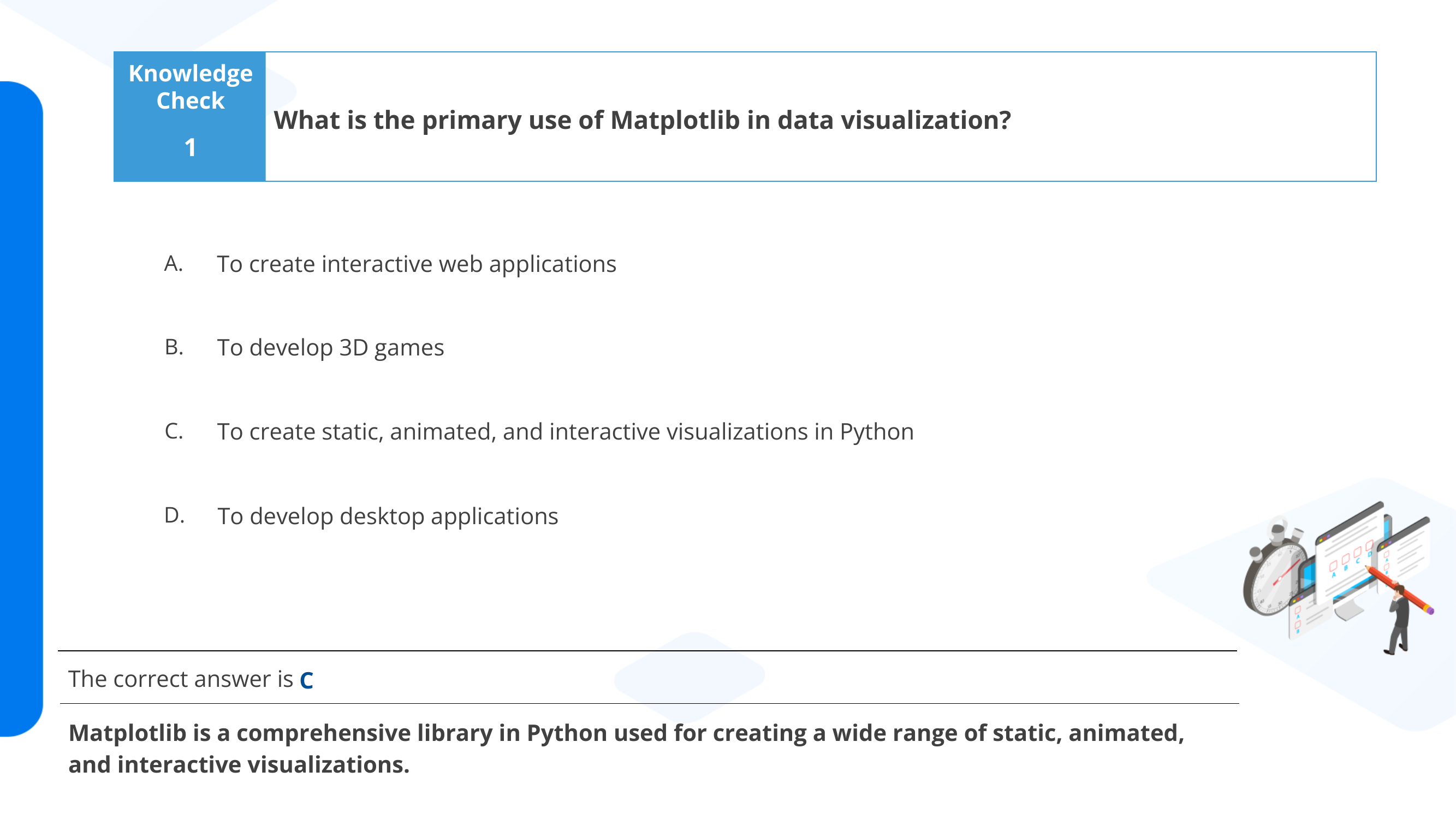

What is the primary use of Matplotlib in data visualization?
1
To create interactive web applications
To develop 3D games
To create static, animated, and interactive visualizations in Python
To develop desktop applications
C
Matplotlib is a comprehensive library in Python used for creating a wide range of static, animated, and interactive visualizations.